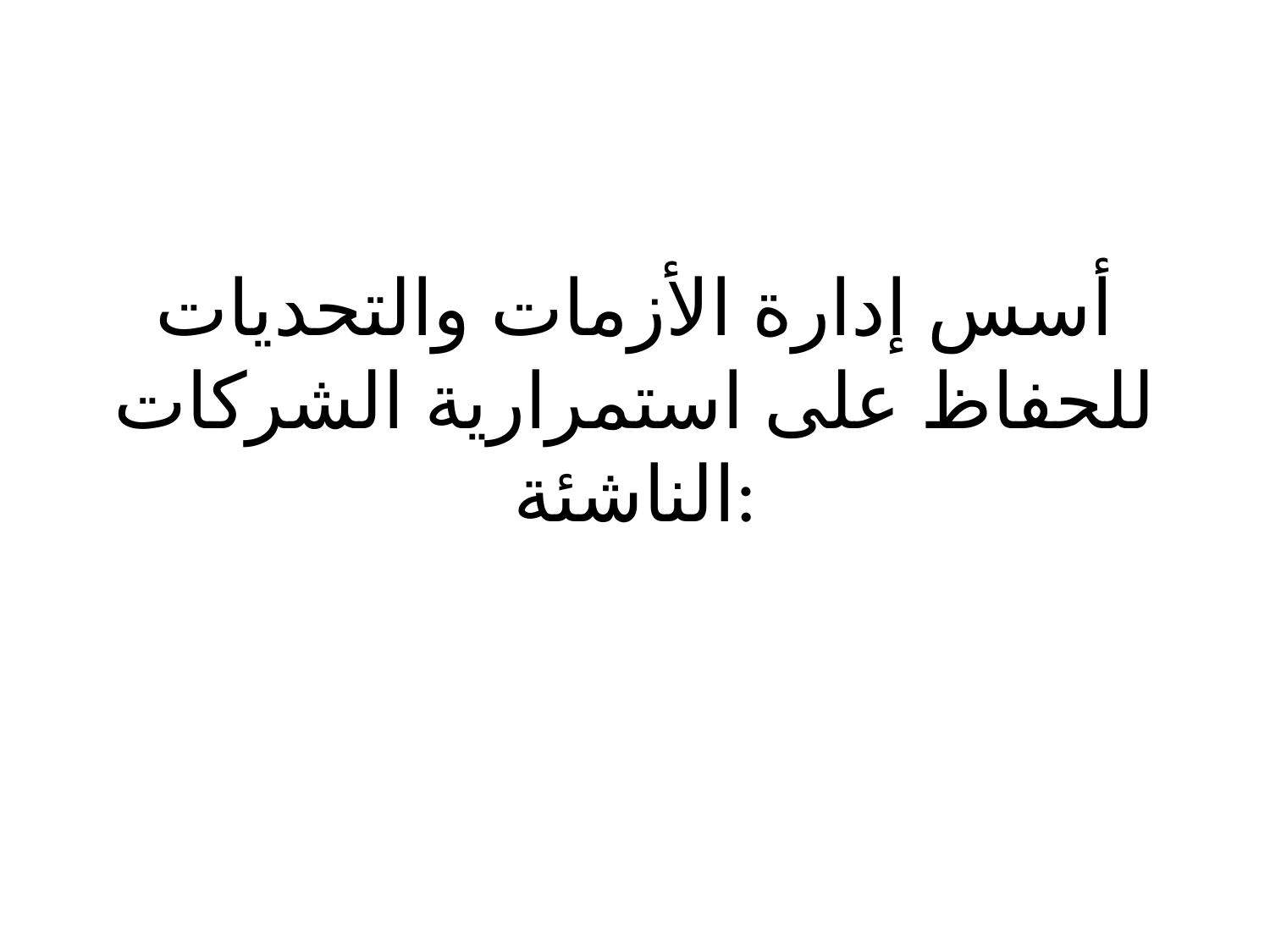

# أسس إدارة الأزمات والتحديات للحفاظ على استمرارية الشركات الناشئة: